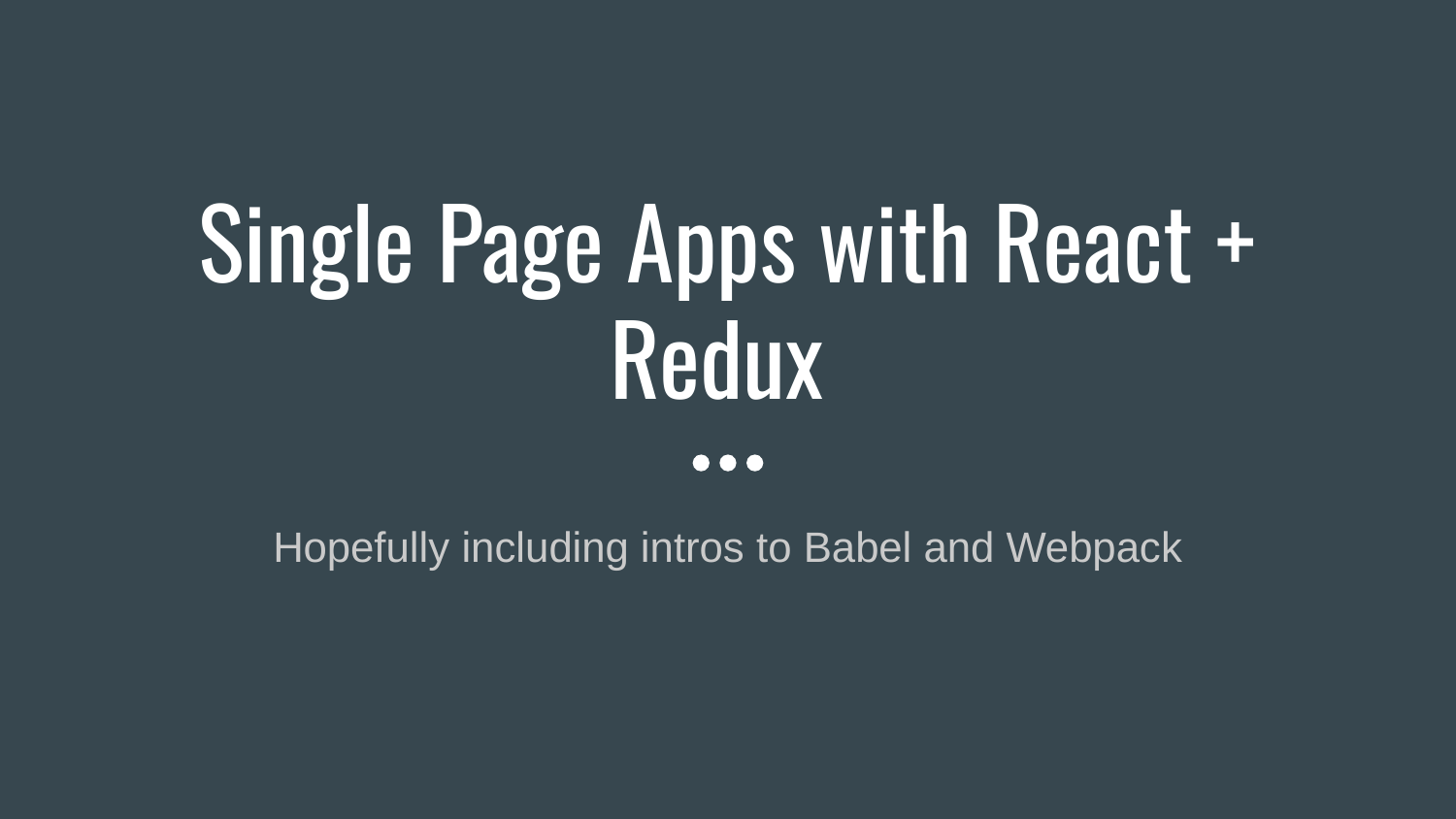

# Single Page Apps with React + Redux
Hopefully including intros to Babel and Webpack